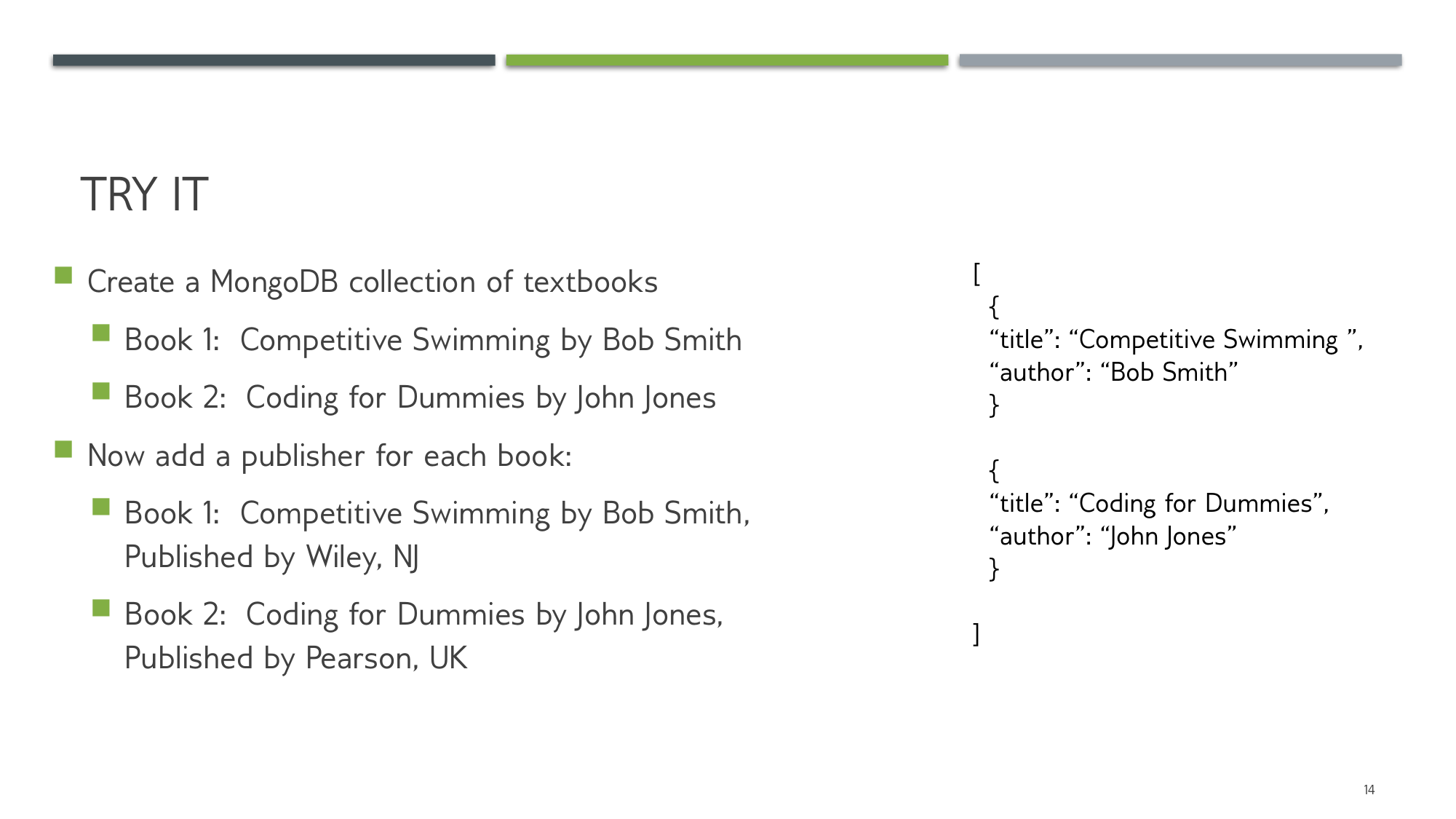

# Try it
Create a MongoDB collection of textbooks
Book 1:  Competitive Swimming by Bob Smith
Book 2:  Coding for Dummies by John Jones
Now add a publisher for each book:
Book 1:  Competitive Swimming by Bob Smith, Published by Wiley, NJ
Book 2:  Coding for Dummies by John Jones, Published by Pearson, UK
[
  {
  “title”: “Competitive Swimming ”,
  “author”: “Bob Smith”
  }

  {
  “title”: “Coding for Dummies”,
  “author”: “John Jones”
  }

]
14